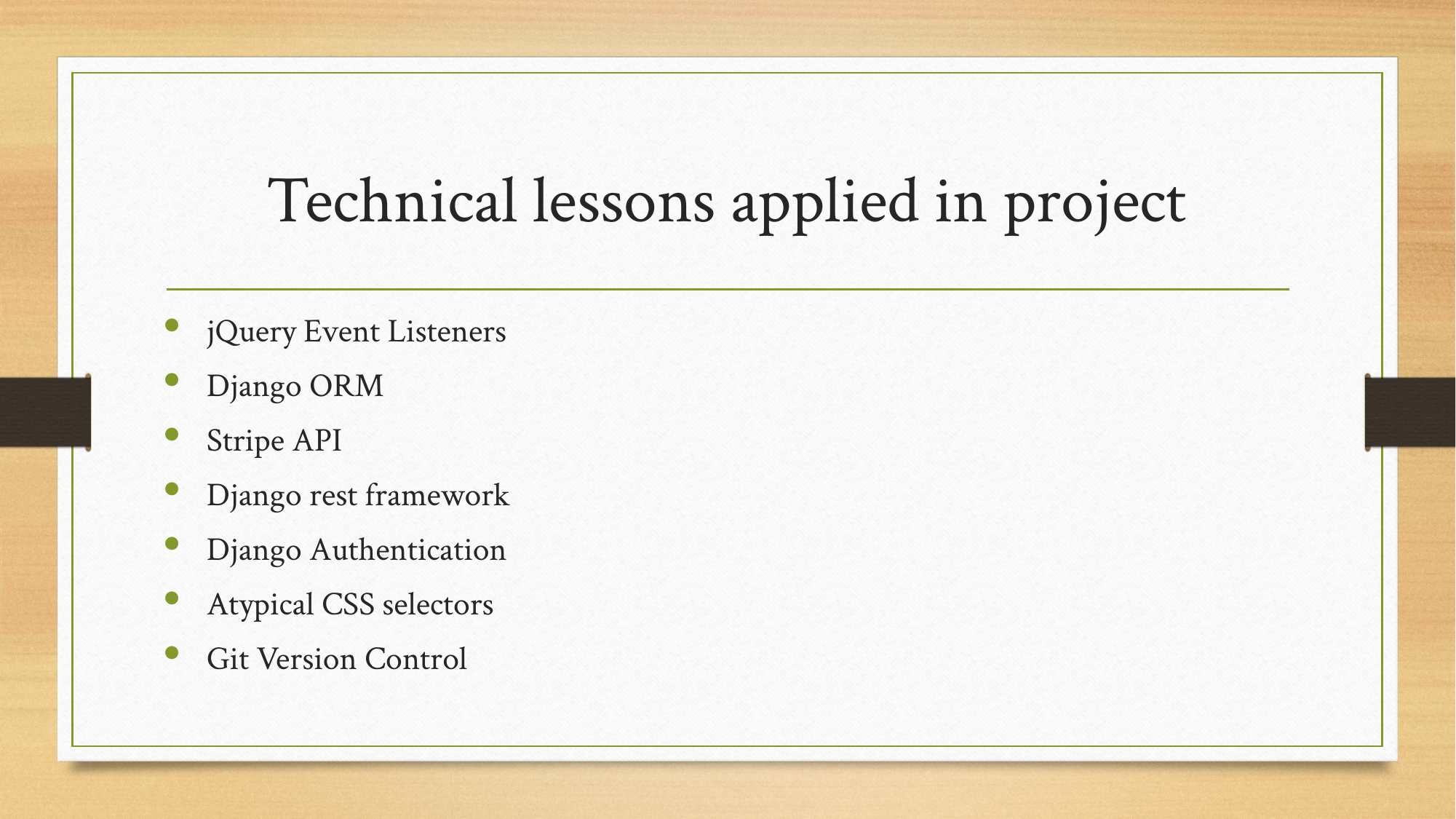

# Technical lessons applied in project
jQuery Event Listeners
Django ORM
Stripe API
Django rest framework
Django Authentication
Atypical CSS selectors
Git Version Control